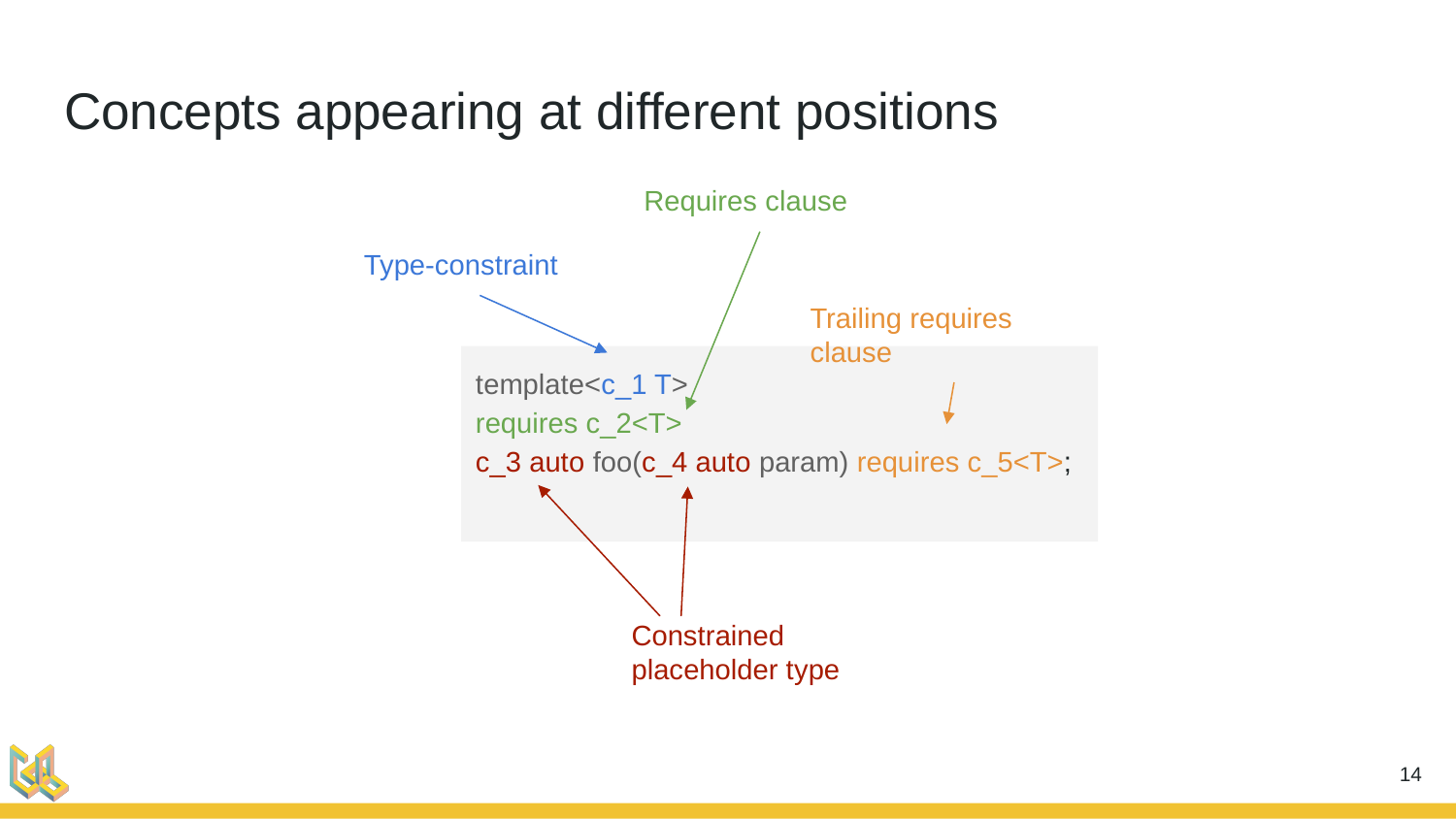

# Concepts appearing at different positions
Requires clause
Type-constraint
Trailing requires clause
template<c_1 T>
requires c_2<T>
c_3 auto foo(c_4 auto param) requires c_5<T>;
Constrained placeholder type
14